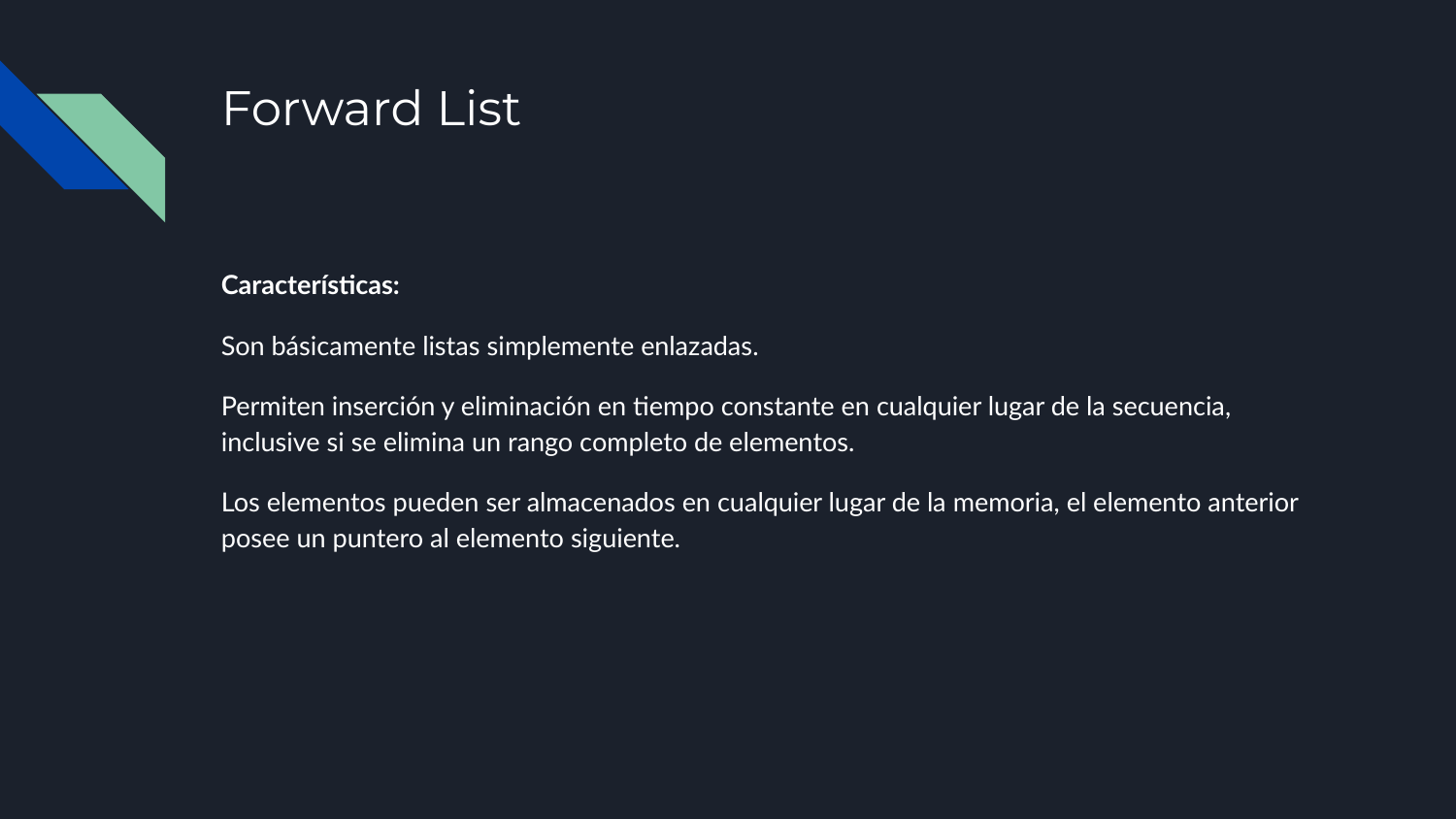

# Forward List
Características:
Son básicamente listas simplemente enlazadas.
Permiten inserción y eliminación en tiempo constante en cualquier lugar de la secuencia, inclusive si se elimina un rango completo de elementos.
Los elementos pueden ser almacenados en cualquier lugar de la memoria, el elemento anterior posee un puntero al elemento siguiente.